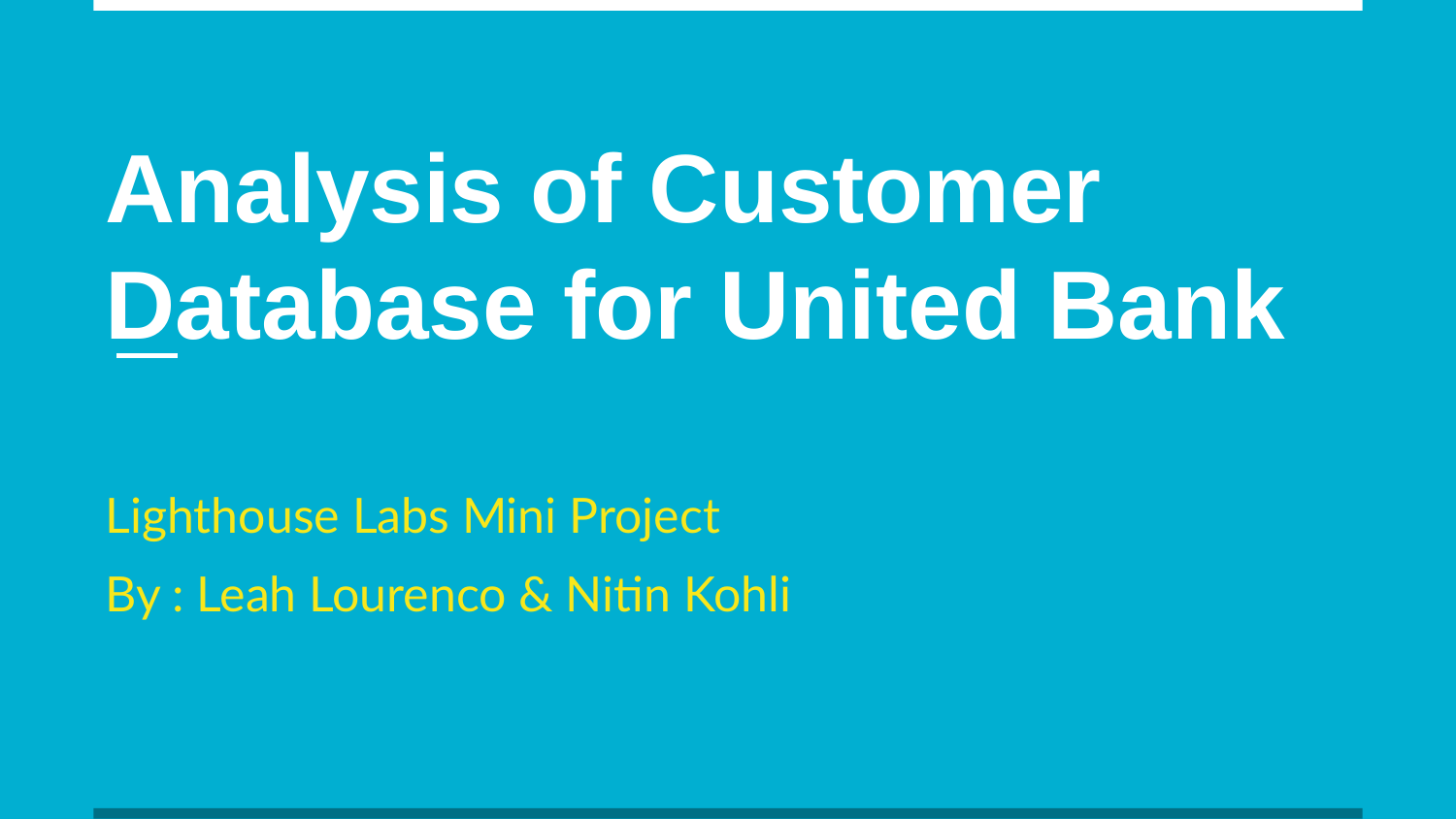

# Analysis of Customer Database for United Bank
Lighthouse Labs Mini Project
By : Leah Lourenco & Nitin Kohli